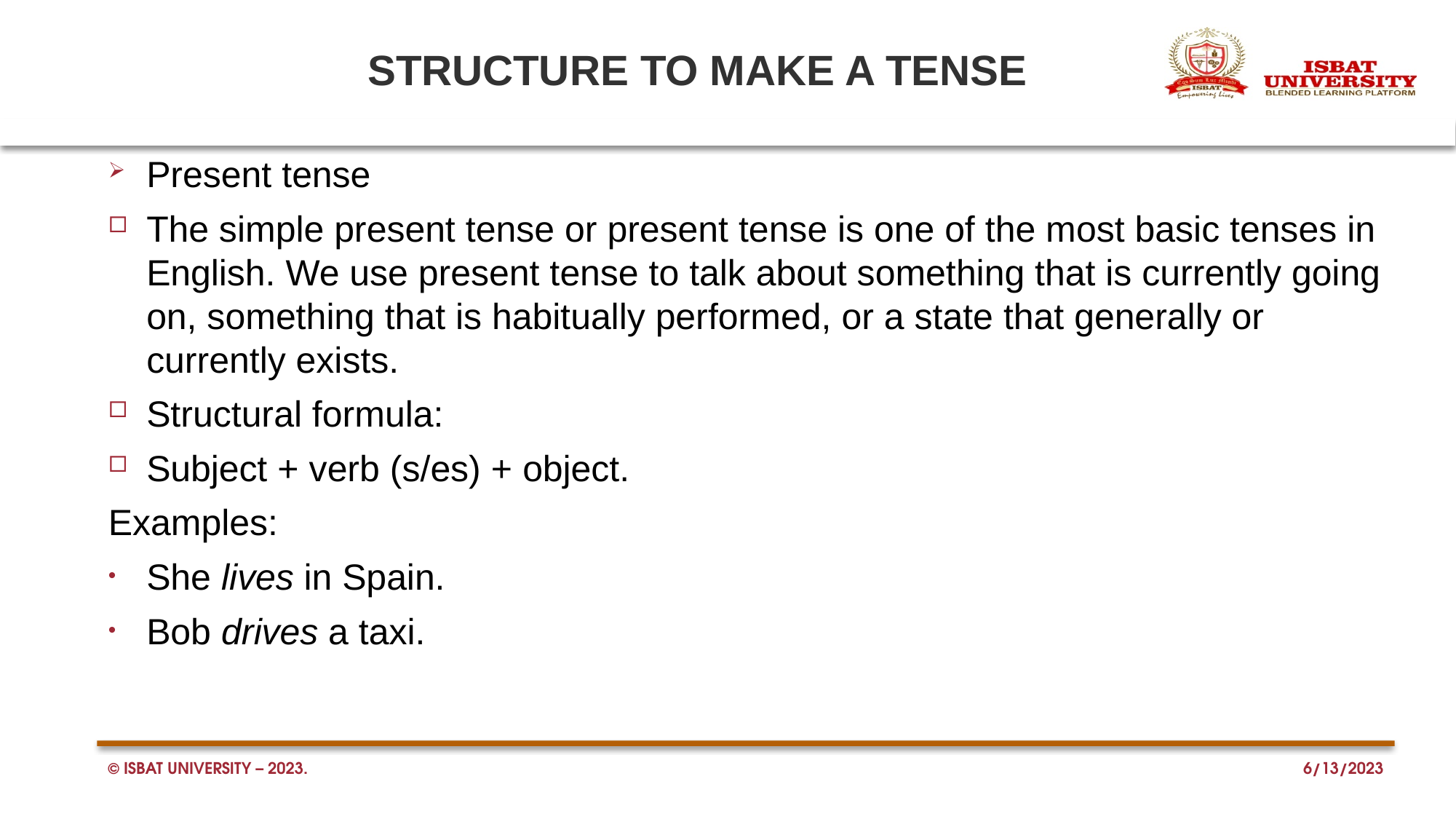

# STRUCTURE TO MAKE A TENSE
Present tense
The simple present tense or present tense is one of the most basic tenses in English. We use present tense to talk about something that is currently going on, something that is habitually performed, or a state that generally or currently exists.
Structural formula:
Subject + verb (s/es) + object.
Examples:
She lives in Spain.
Bob drives a taxi.